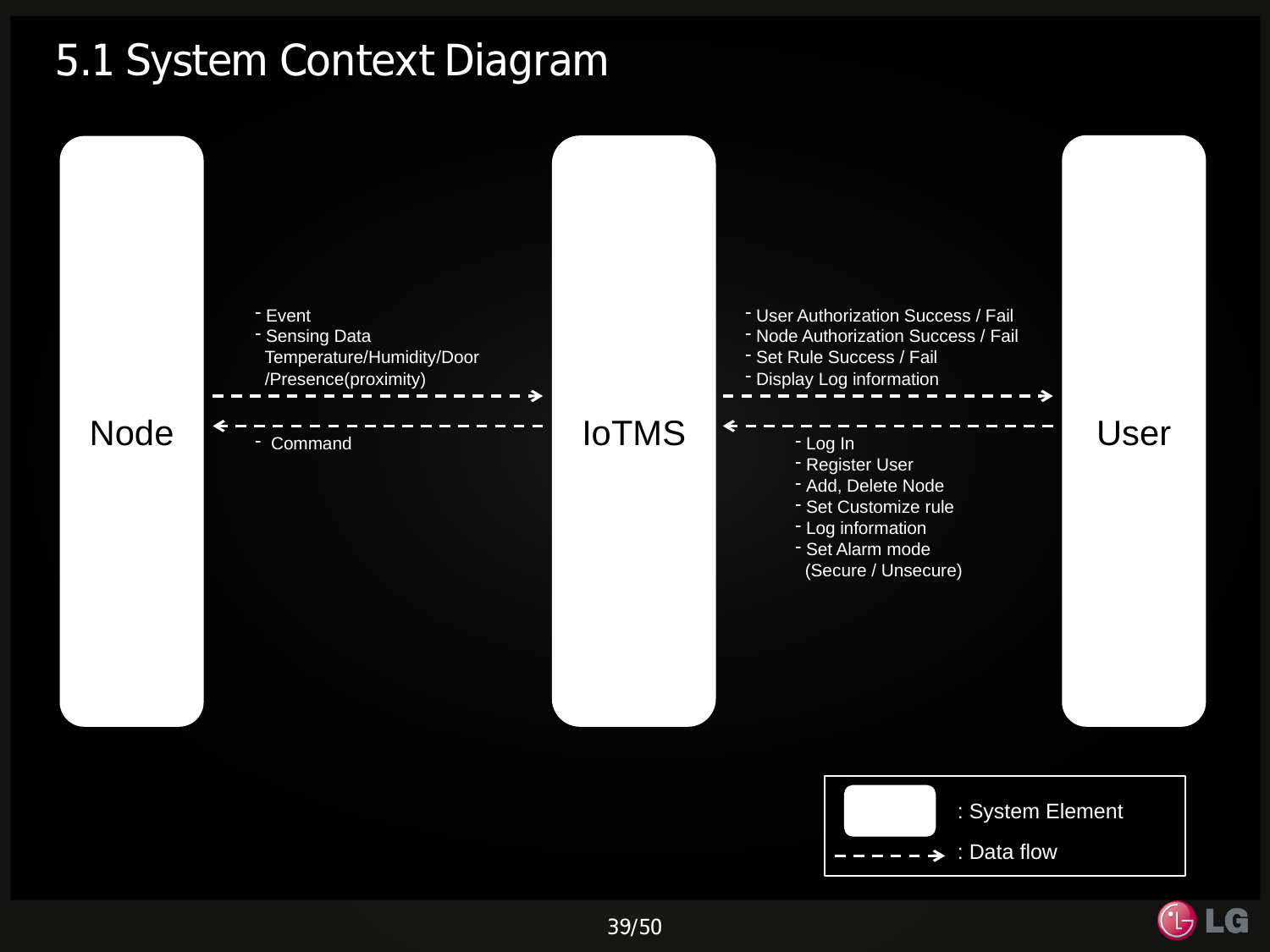

# 5.1 System Context Diagram
User
IoTMS
Node
 Event
 Sensing Data
  Temperature/Humidity/Door
  /Presence(proximity)
 User Authorization Success / Fail
 Node Authorization Success / Fail
 Set Rule Success / Fail
 Display Log information
  Command
 Log In
 Register User
 Add, Delete Node
 Set Customize rule
 Log information
 Set Alarm mode
  (Secure / Unsecure)

: System Element
: Data flow
39/50